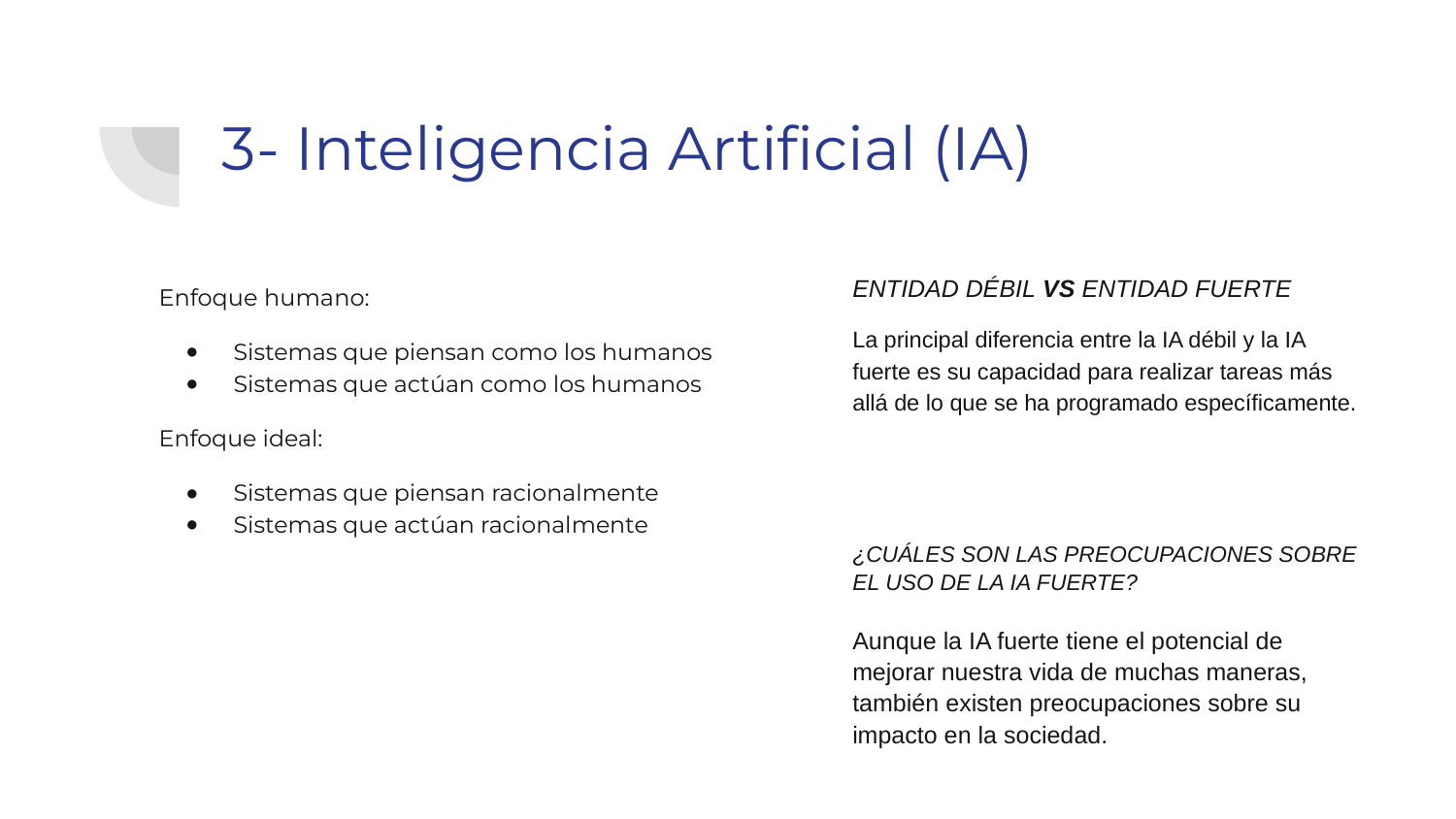

# 3- Inteligencia Artificial (IA)

ENTIDAD DÉBIL VS ENTIDAD FUERTE
La principal diferencia entre la IA débil y la IA fuerte es su capacidad para realizar tareas más allá de lo que se ha programado específicamente.
Enfoque humano:
Sistemas que piensan como los humanos
Sistemas que actúan como los humanos
Enfoque ideal:
Sistemas que piensan racionalmente
Sistemas que actúan racionalmente

¿CUÁLES SON LAS PREOCUPACIONES SOBRE EL USO DE LA IA FUERTE?
Aunque la IA fuerte tiene el potencial de mejorar nuestra vida de muchas maneras, también existen preocupaciones sobre su impacto en la sociedad.